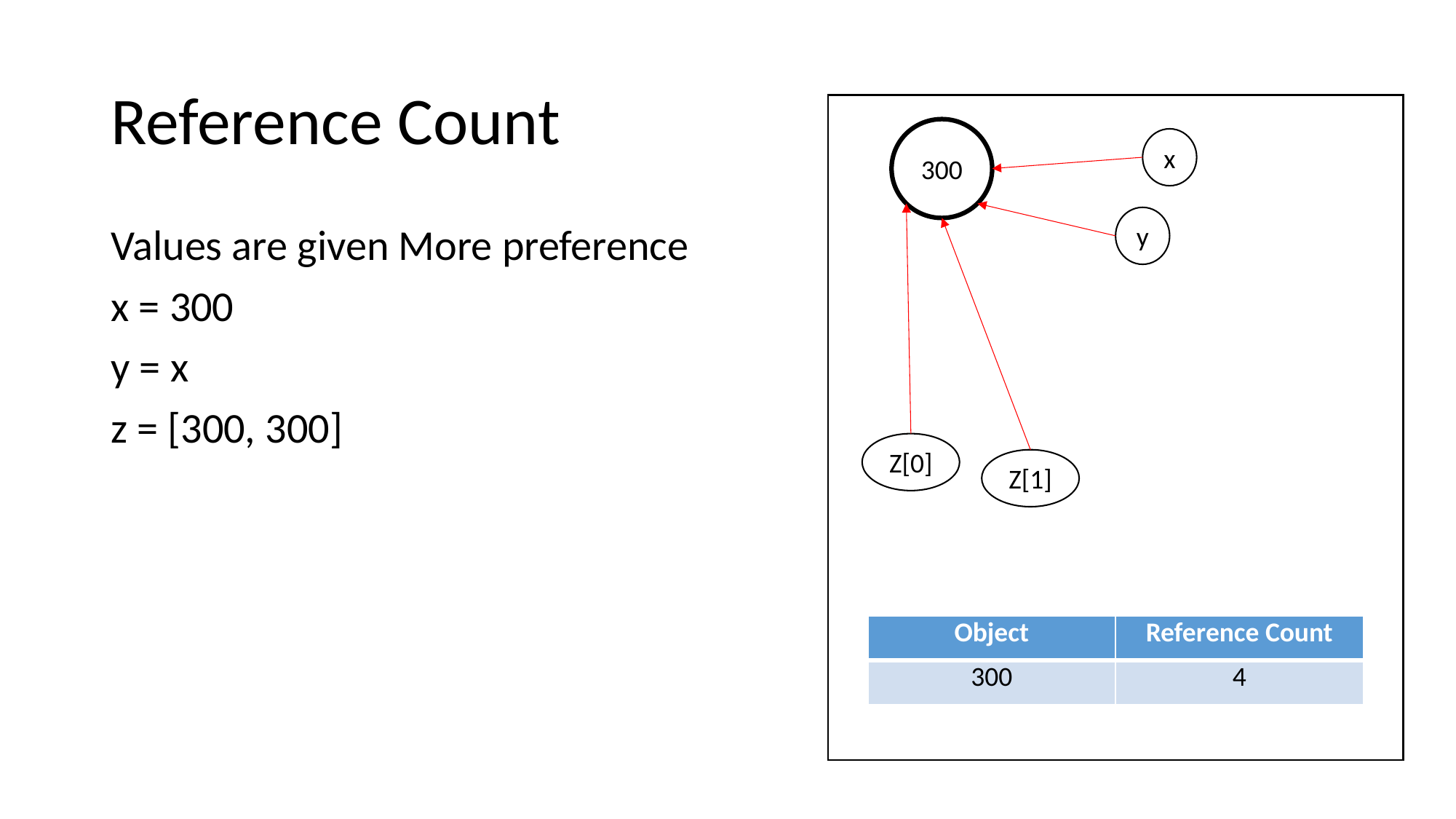

# Reference Count

300
x
y
Values are given More preference
x = 300
y = x
z = [300, 300]
Z[0]
Z[1]
| Object | Reference Count |
| --- | --- |
| 300 | 4 |